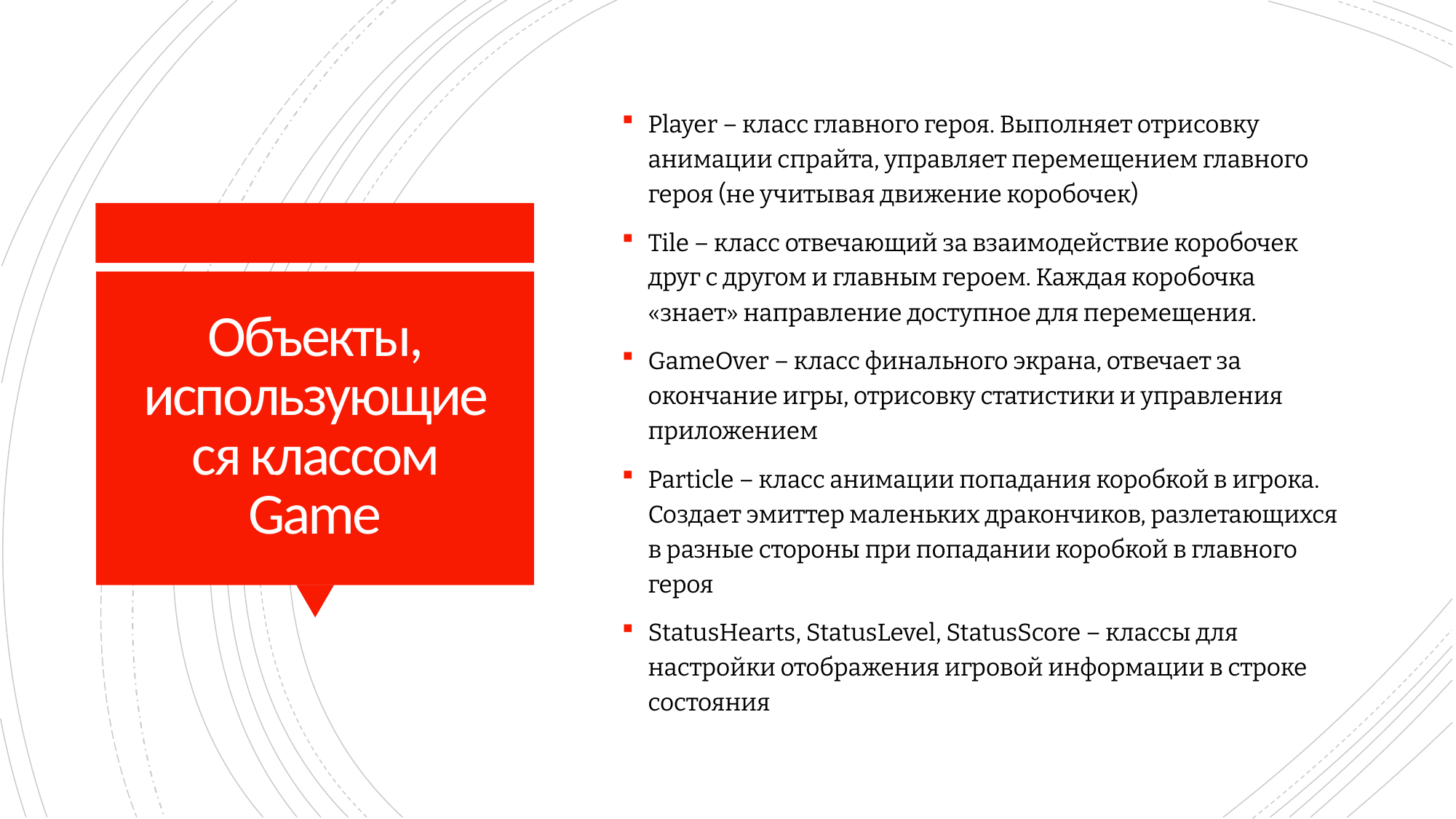

Player – класс главного героя. Выполняет отрисовку анимации спрайта, управляет перемещением главного героя (не учитывая движение коробочек)
Tile – класс отвечающий за взаимодействие коробочек друг с другом и главным героем. Каждая коробочка «знает» направление доступное для перемещения.
GameOver – класс финального экрана, отвечает за окончание игры, отрисовку статистики и управления приложением
Particle – класс анимации попадания коробкой в игрока. Создает эмиттер маленьких дракончиков, разлетающихся в разные стороны при попадании коробкой в главного героя
StatusHearts, StatusLevel, StatusScore – классы для настройки отображения игровой информации в строке состояния
# Объекты, использующиеся классом Game